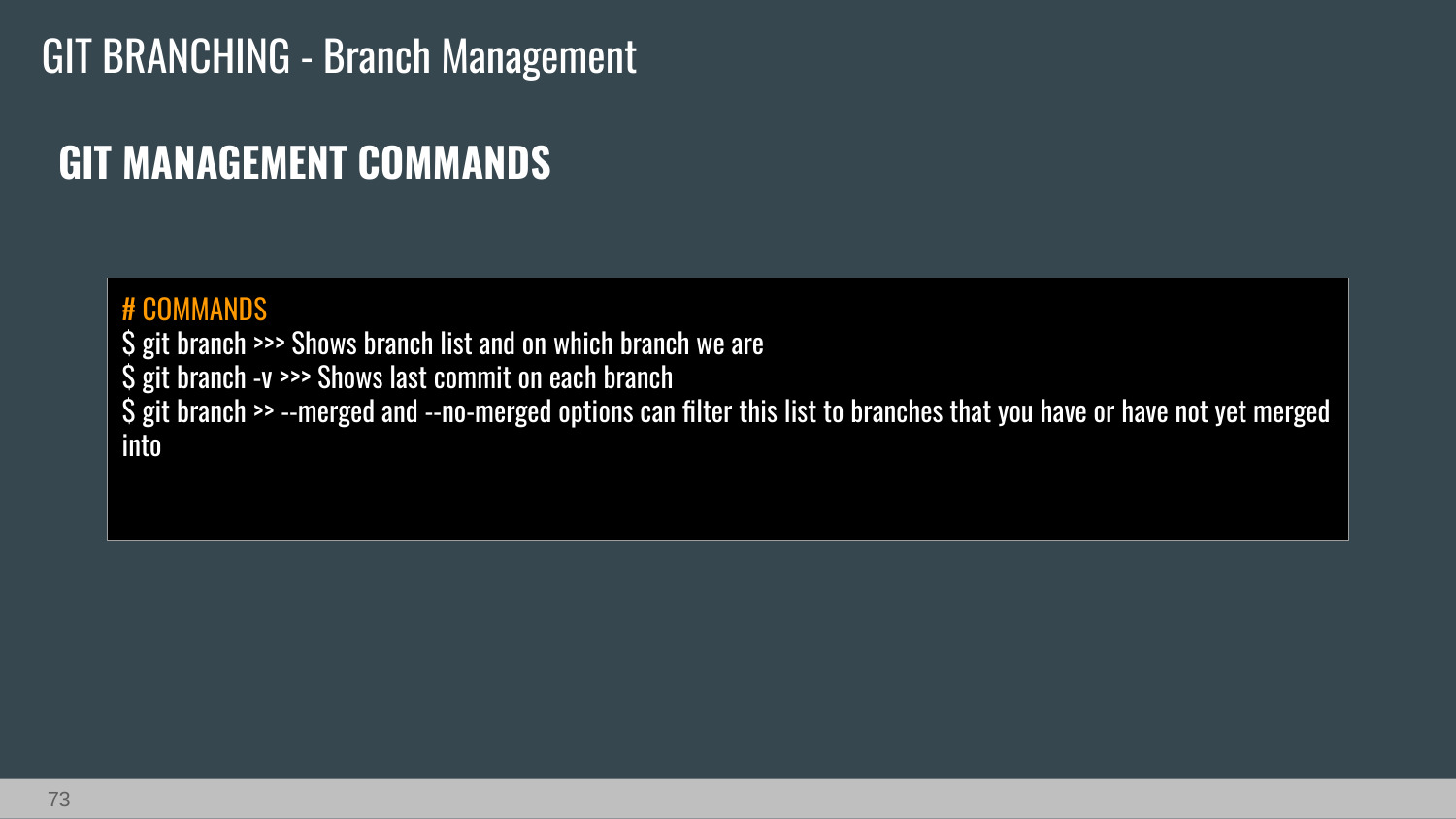

GIT BRANCHING - Branch Management
GIT MANAGEMENT COMMANDS

# COMMANDS
$ git branch >>> Shows branch list and on which branch we are
$ git branch -v >>> Shows last commit on each branch
$ git branch >> --merged and --no-merged options can filter this list to branches that you have or have not yet merged into